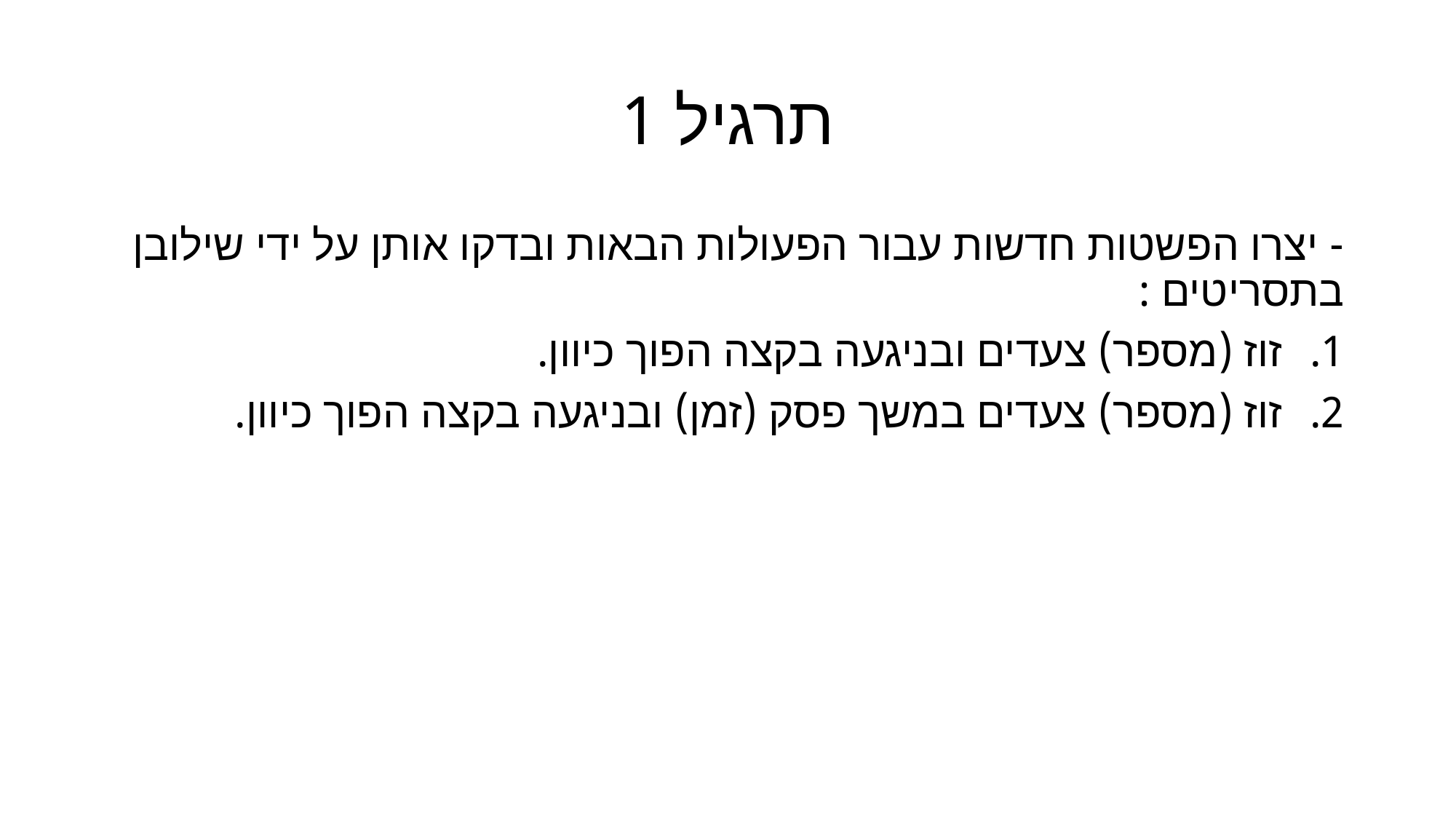

# תרגיל 1
- יצרו הפשטות חדשות עבור הפעולות הבאות ובדקו אותן על ידי שילובן בתסריטים :
זוז (מספר) צעדים ובניגעה בקצה הפוך כיוון.
זוז (מספר) צעדים במשך פסק (זמן) ובניגעה בקצה הפוך כיוון.